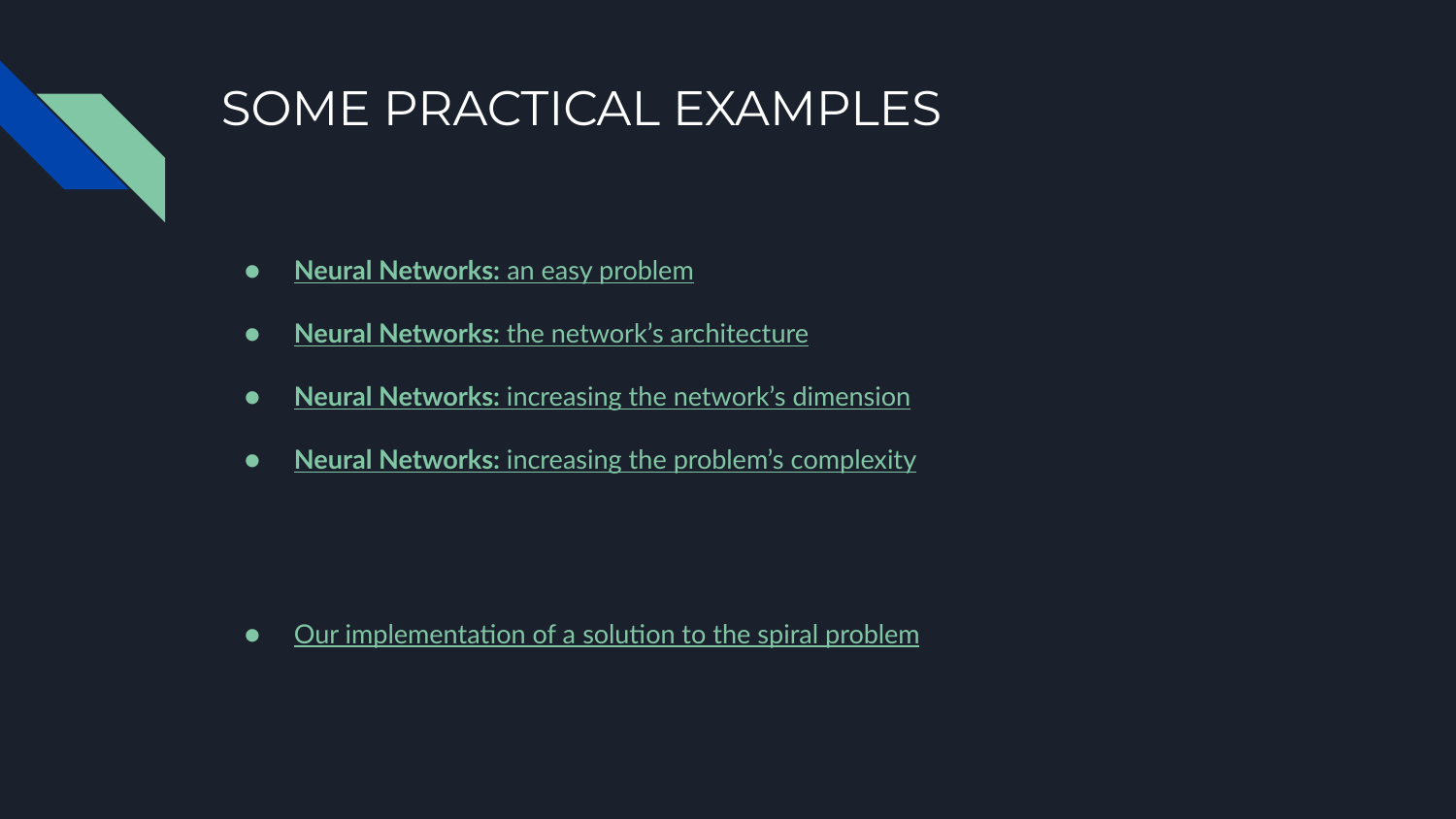

# SOME PRACTICAL EXAMPLES
Neural Networks: an easy problem
Neural Networks: the network’s architecture
Neural Networks: increasing the network’s dimension
Neural Networks: increasing the problem’s complexity

Our implementation of a solution to the spiral problem